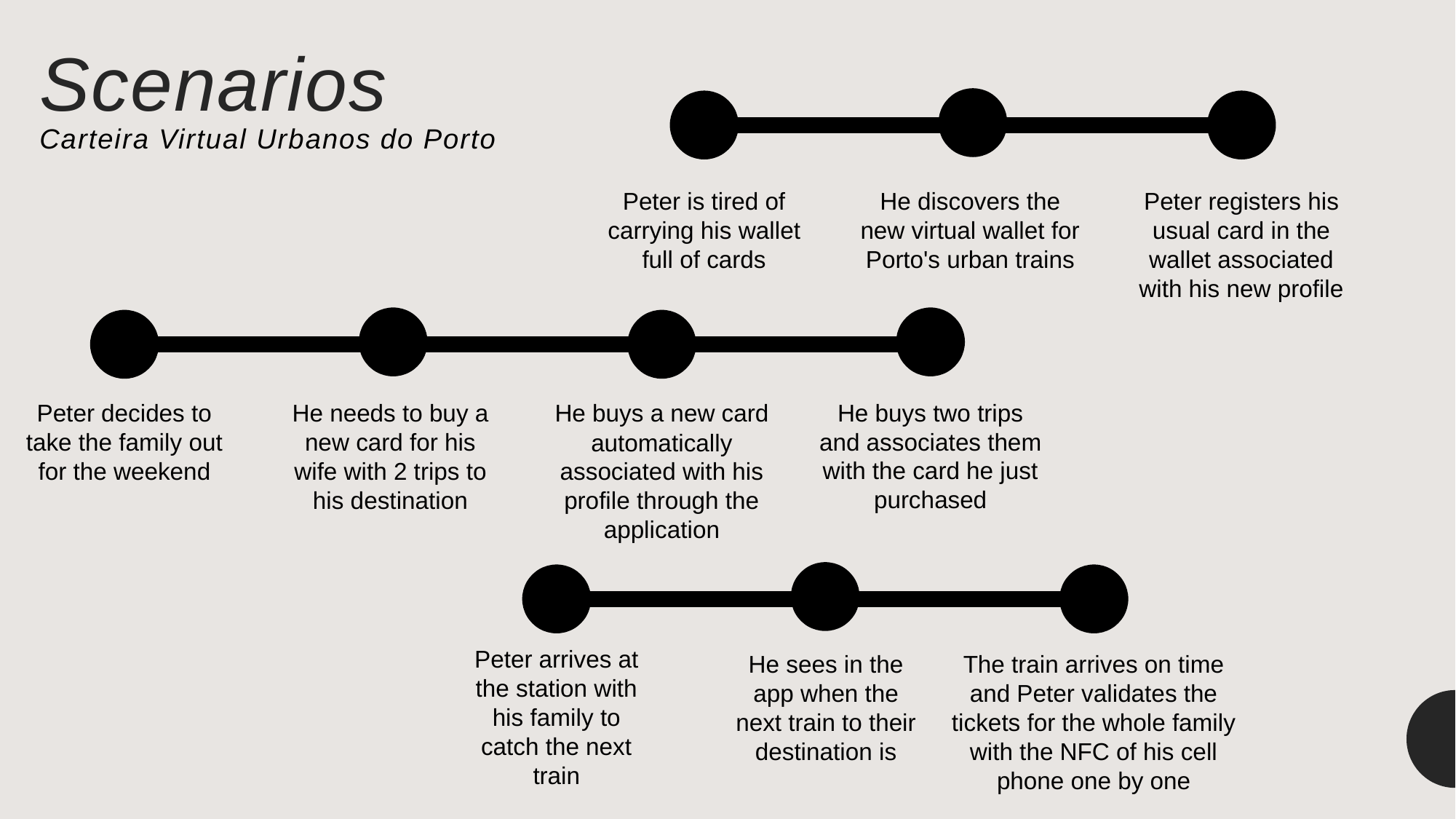

Scenarios
Carteira Virtual Urbanos do Porto

Peter is tired of carrying his wallet full of cards
He discovers the new virtual wallet for Porto's urban trains
Peter registers his usual card in the wallet associated with his new profile

He buys two trips and associates them with the card he just purchased
Peter decides to take the family out for the weekend
He needs to buy a new card for his wife with 2 trips to his destination
He buys a new card automatically associated with his profile through the application

Peter arrives at the station with his family to catch the next train
He sees in the app when the next train to their destination is
The train arrives on time and Peter validates the tickets for the whole family with the NFC of his cell phone one by one